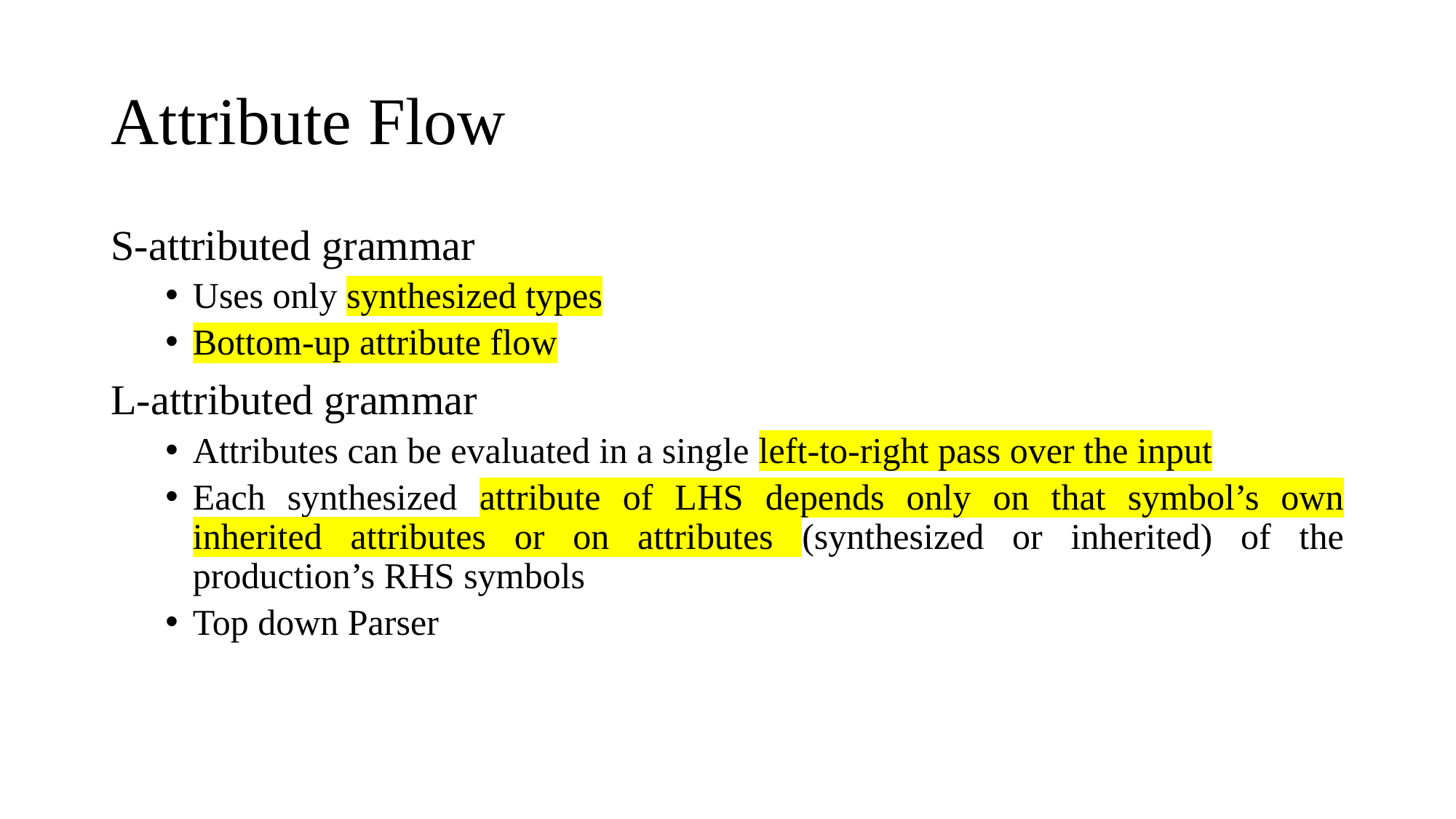

# Attribute Flow
S-attributed grammar
Uses only synthesized types
Bottom-up attribute flow
L-attributed grammar
Attributes can be evaluated in a single left-to-right pass over the input
Each synthesized attribute of LHS depends only on that symbol’s own inherited attributes or on attributes (synthesized or inherited) of the production’s RHS symbols
Top down Parser